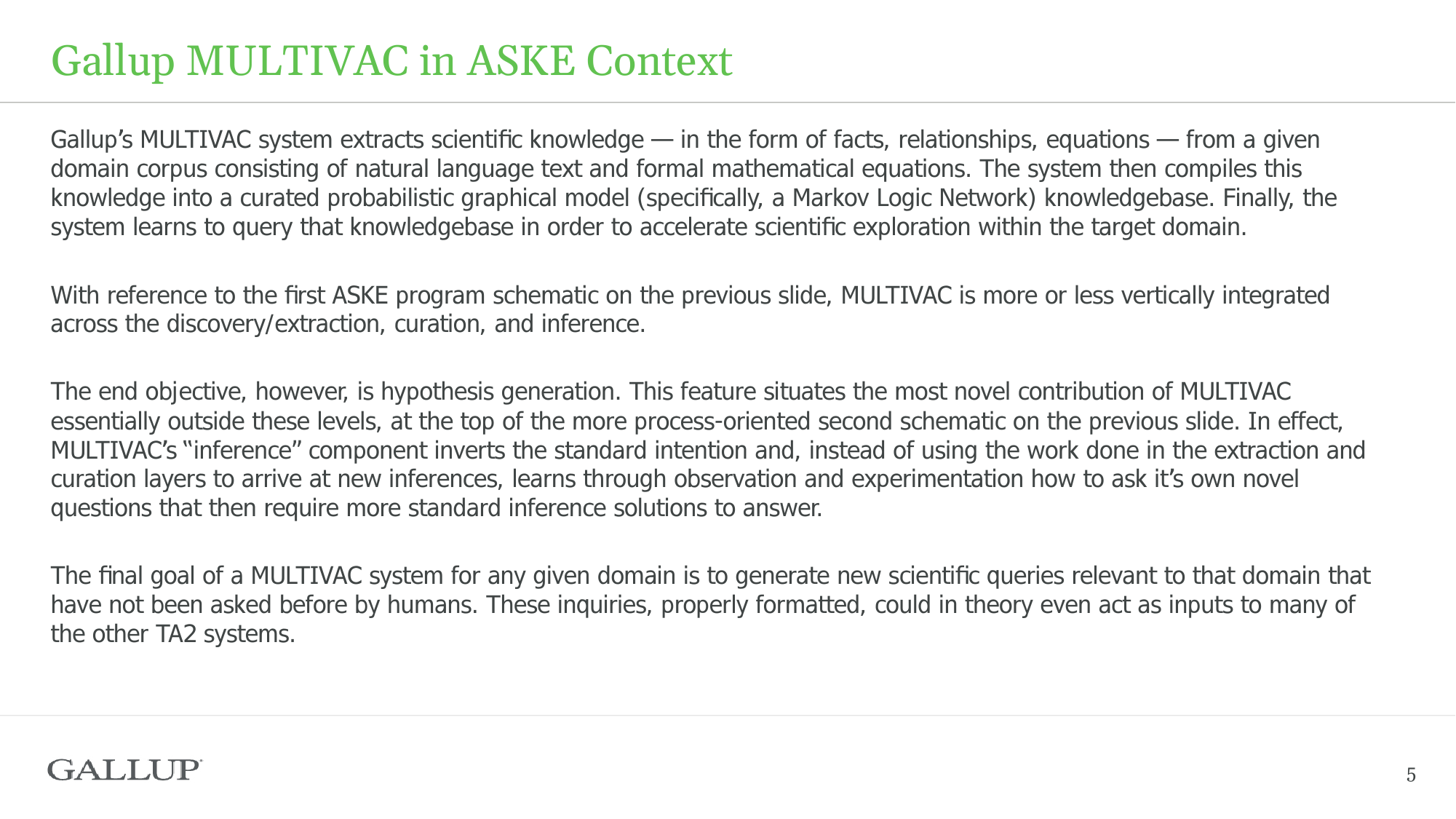

Gallup MULTIVAC in ASKE Context
Gallup’s MULTIVAC system extracts scientific knowledge — in the form of facts, relationships, equations — from a given domain corpus consisting of natural language text and formal mathematical equations. The system then compiles this knowledge into a curated probabilistic graphical model (specifically, a Markov Logic Network) knowledgebase. Finally, the system learns to query that knowledgebase in order to accelerate scientific exploration within the target domain.

With reference to the first ASKE program schematic on the previous slide, MULTIVAC is more or less vertically integrated across the discovery/extraction, curation, and inference.

The end objective, however, is hypothesis generation. This feature situates the most novel contribution of MULTIVAC essentially outside these levels, at the top of the more process-oriented second schematic on the previous slide. In effect, MULTIVAC’s “inference” component inverts the standard intention and, instead of using the work done in the extraction and curation layers to arrive at new inferences, learns through observation and experimentation how to ask it’s own novel questions that then require more standard inference solutions to answer.

The final goal of a MULTIVAC system for any given domain is to generate new scientific queries relevant to that domain that have not been asked before by humans. These inquiries, properly formatted, could in theory even act as inputs to many of the other TA2 systems.
5